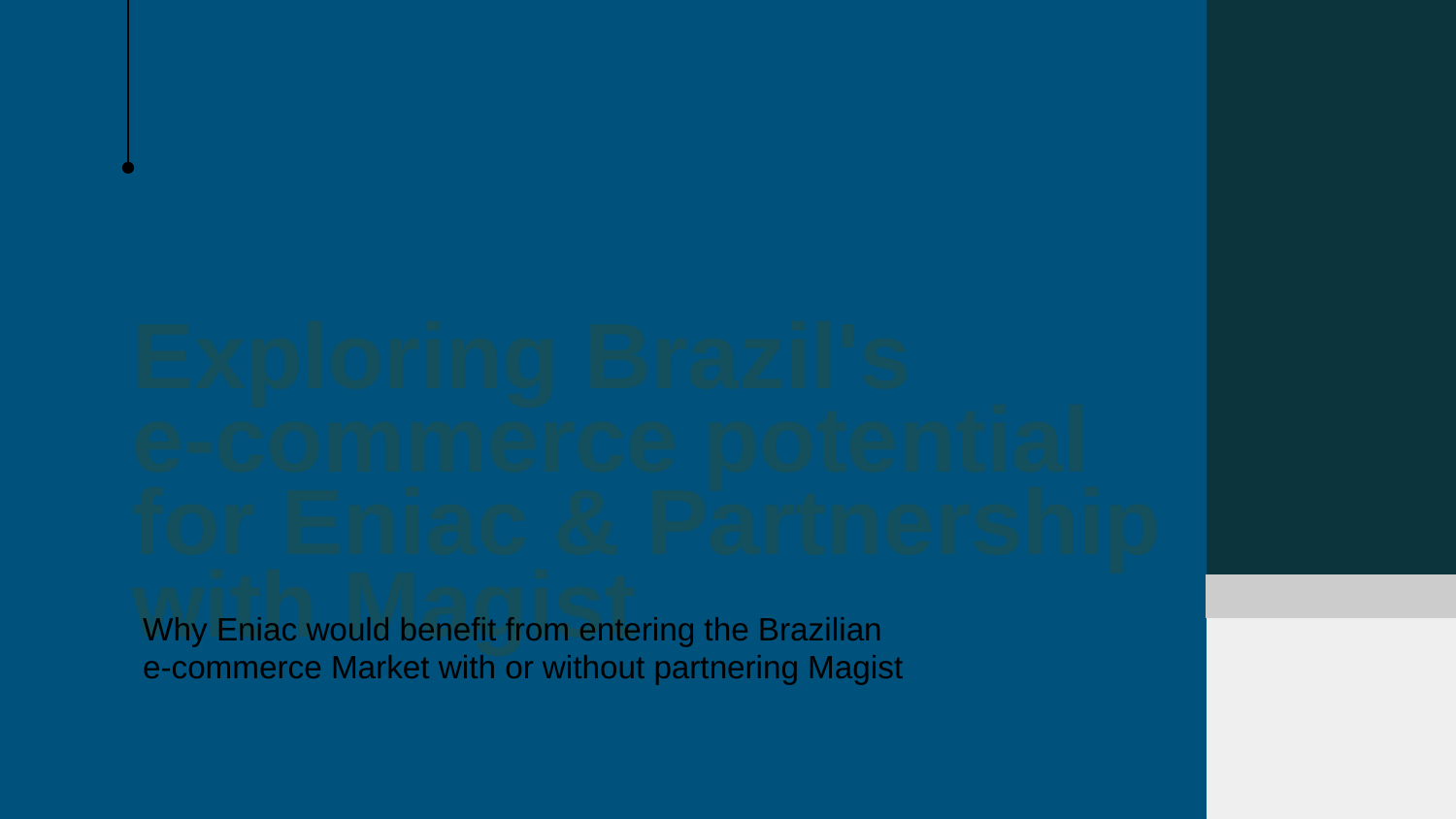

# Exploring Brazil's
e-commerce potential for Eniac & Partnership with Magist

Why Eniac would benefit from entering the Brazilian
e-commerce Market with or without partnering Magist